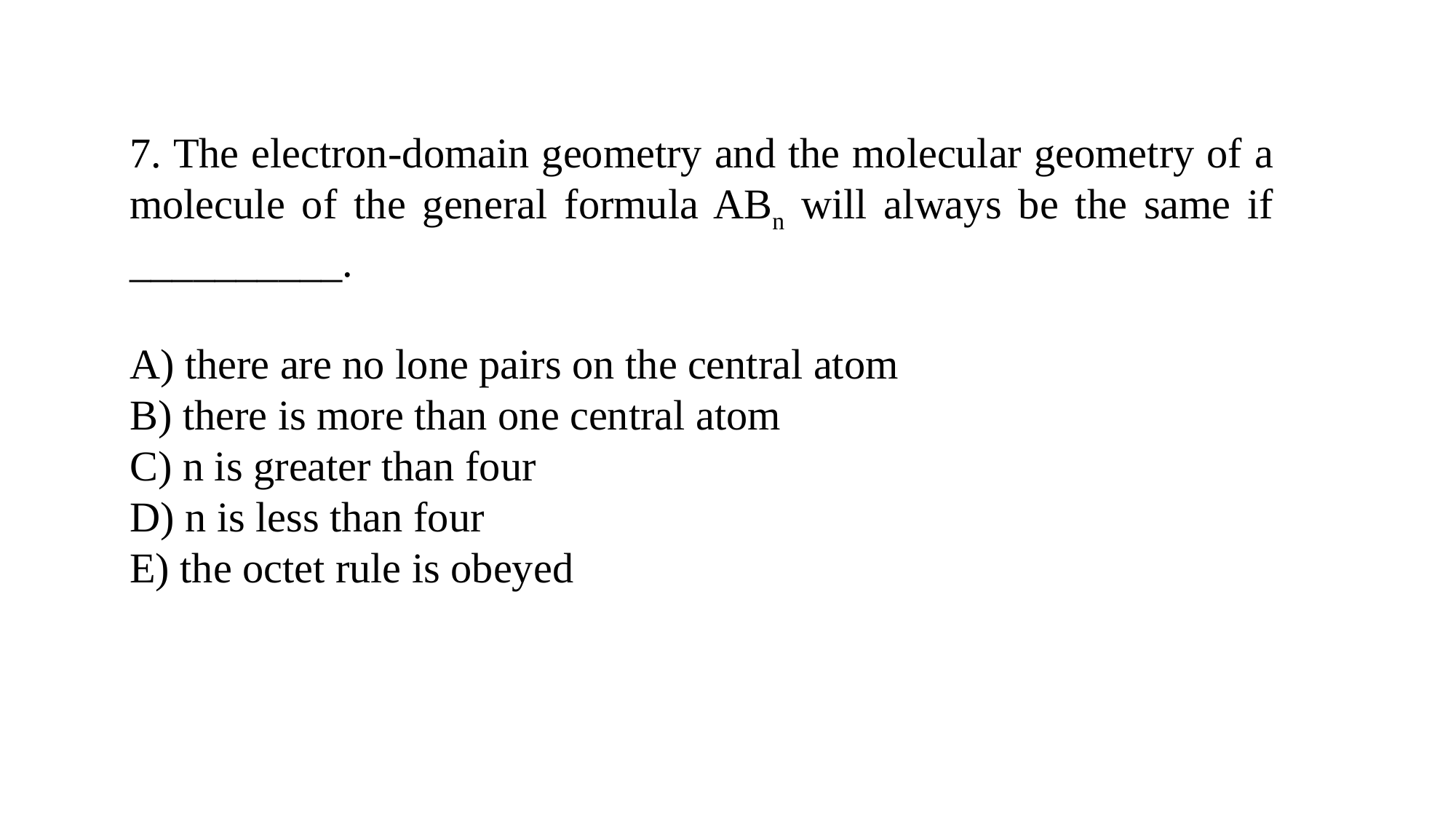

7. The electron-domain geometry and the molecular geometry of a molecule of the general formula ABn will always be the same if __________.

A) there are no lone pairs on the central atom
B) there is more than one central atom
C) n is greater than four
D) n is less than four
E) the octet rule is obeyed